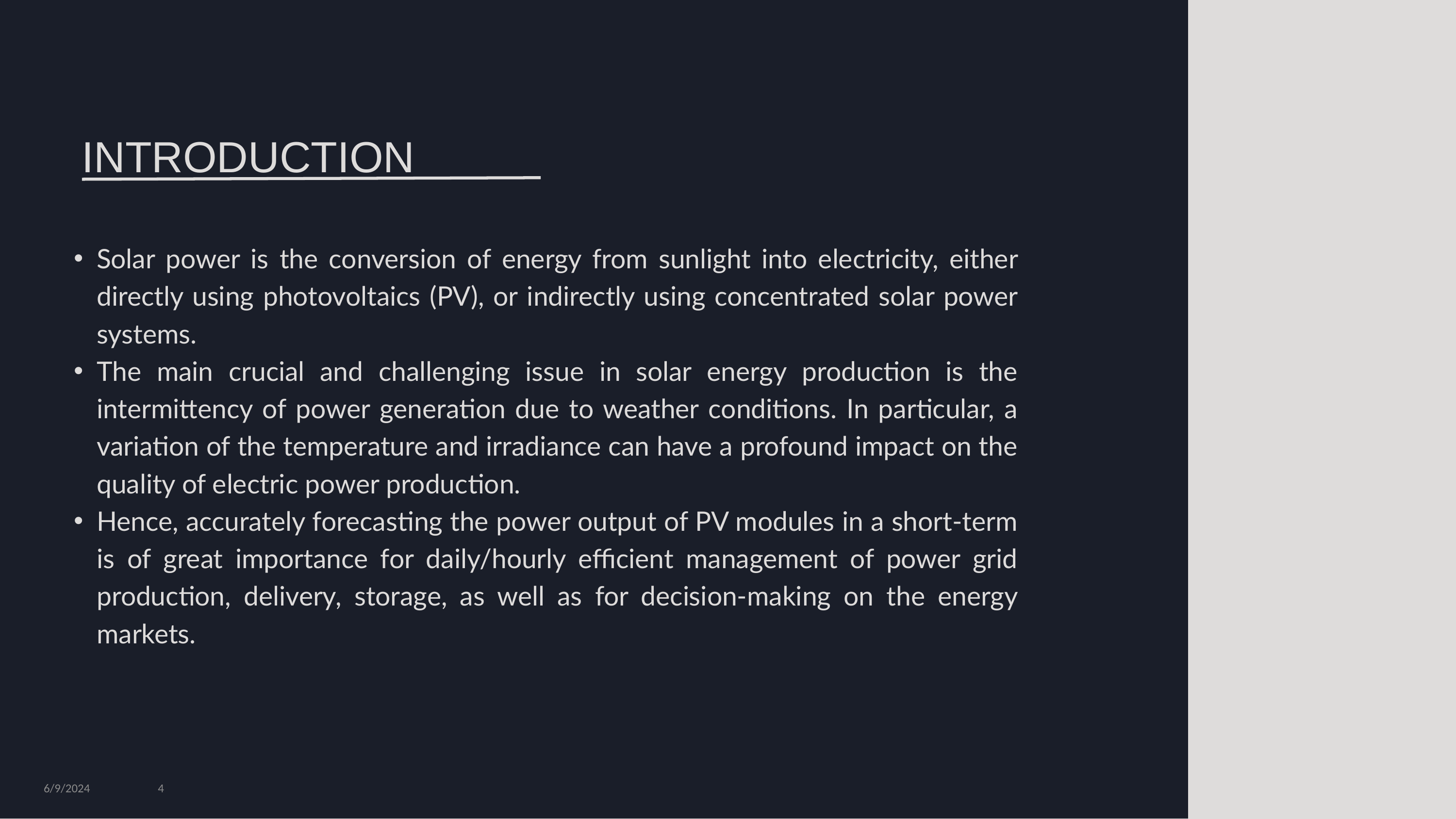

INTRODUCTION

Solar power is the conversion of energy from sunlight into electricity, either directly using photovoltaics (PV), or indirectly using concentrated solar power systems.
The main crucial and challenging issue in solar energy production is the intermittency of power generation due to weather conditions. In particular, a variation of the temperature and irradiance can have a profound impact on the quality of electric power production.
Hence, accurately forecasting the power output of PV modules in a short-term is of great importance for daily/hourly efficient management of power grid production, delivery, storage, as well as for decision-making on the energy markets.
4
6/9/2024